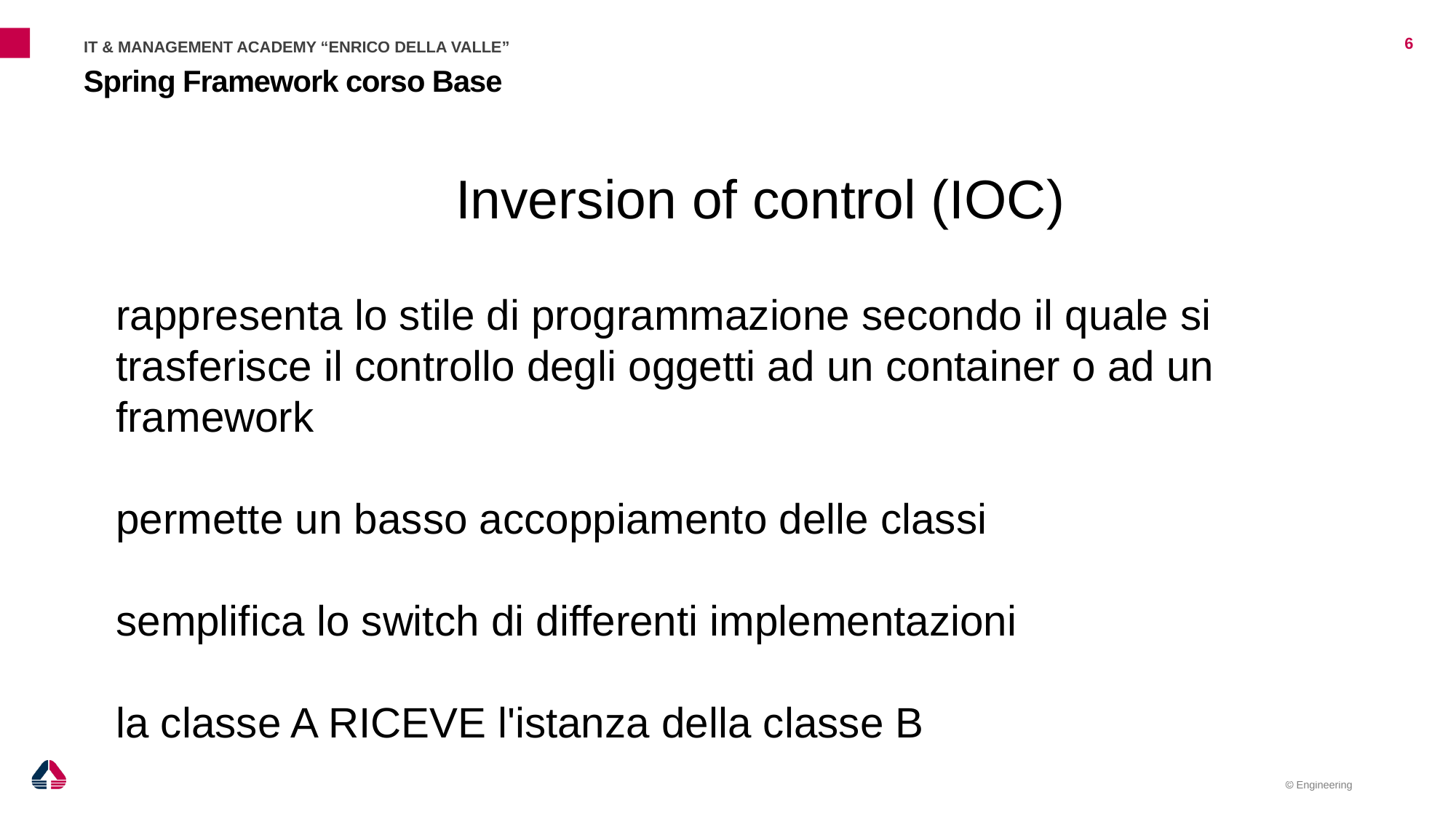

IT & MANAGEMENT ACADEMY “ENRICO DELLA VALLE”
6
# Spring Framework corso Base

Inversion of control (IOC)

rappresenta lo stile di programmazione secondo il quale si trasferisce il controllo degli oggetti ad un container o ad un framework

permette un basso accoppiamento delle classi

semplifica lo switch di differenti implementazioni

la classe A RICEVE l'istanza della classe B